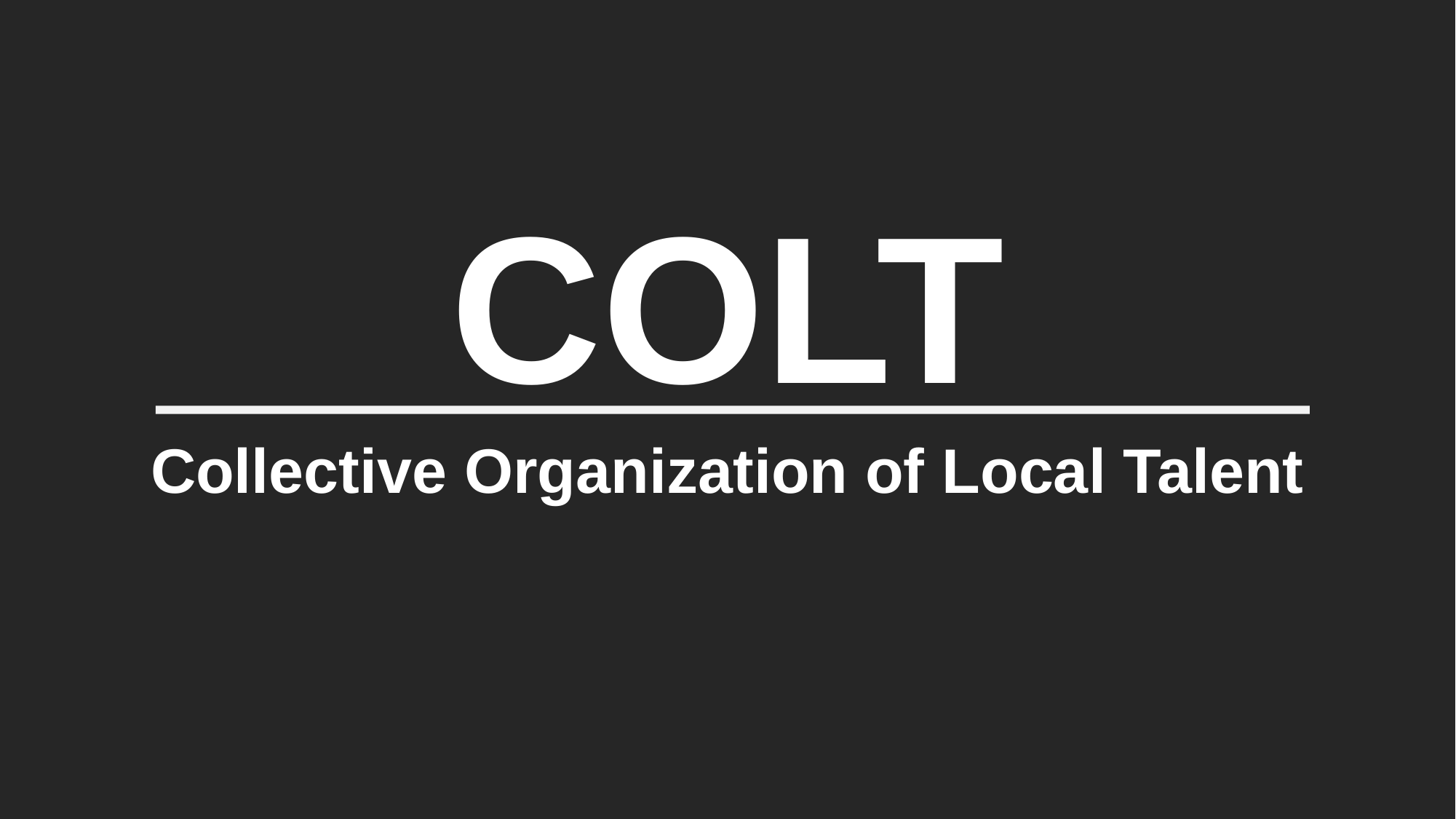

# COLT
Collective Organization of Local Talent